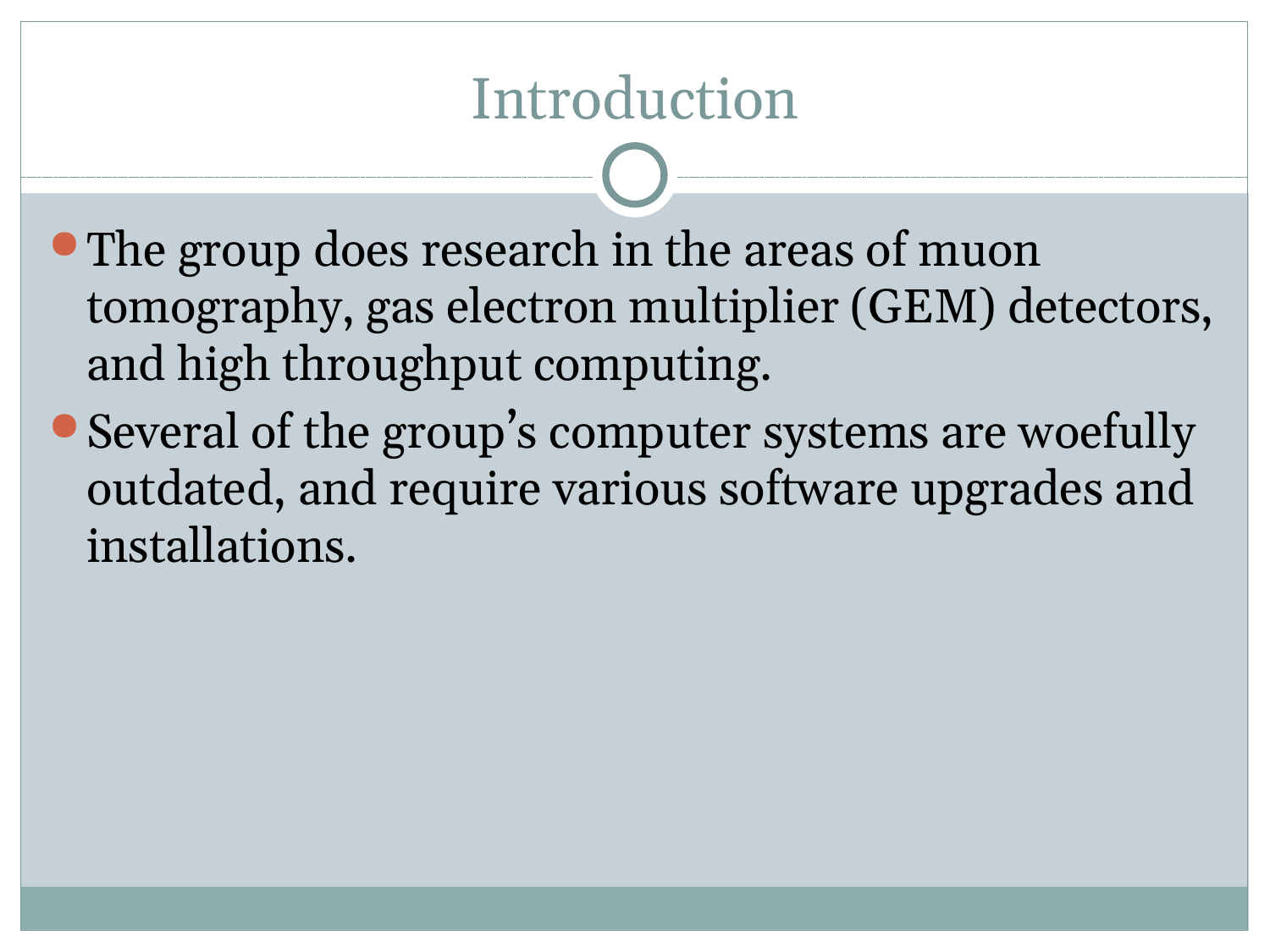

# Introduction
The group does research in the areas of muon tomography, gas electron multiplier (GEM) detectors, and high throughput computing.
Several of the group’s computer systems are woefully outdated, and require various software upgrades and installations.